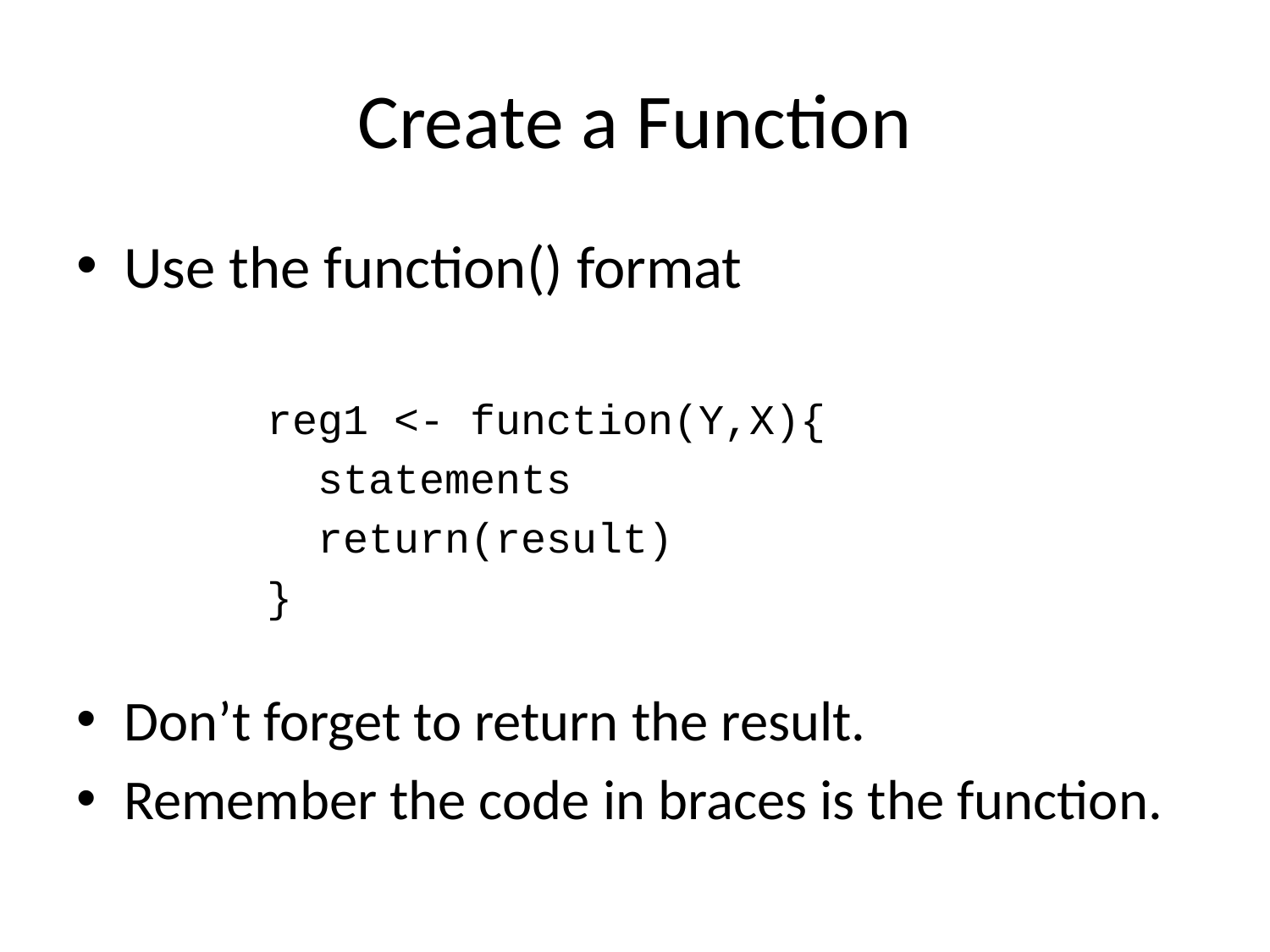

# Create a Function
Use the function() format

reg1 <- function(Y,X){
  statements
  return(result)
}

Don’t forget to return the result.
Remember the code in braces is the function.